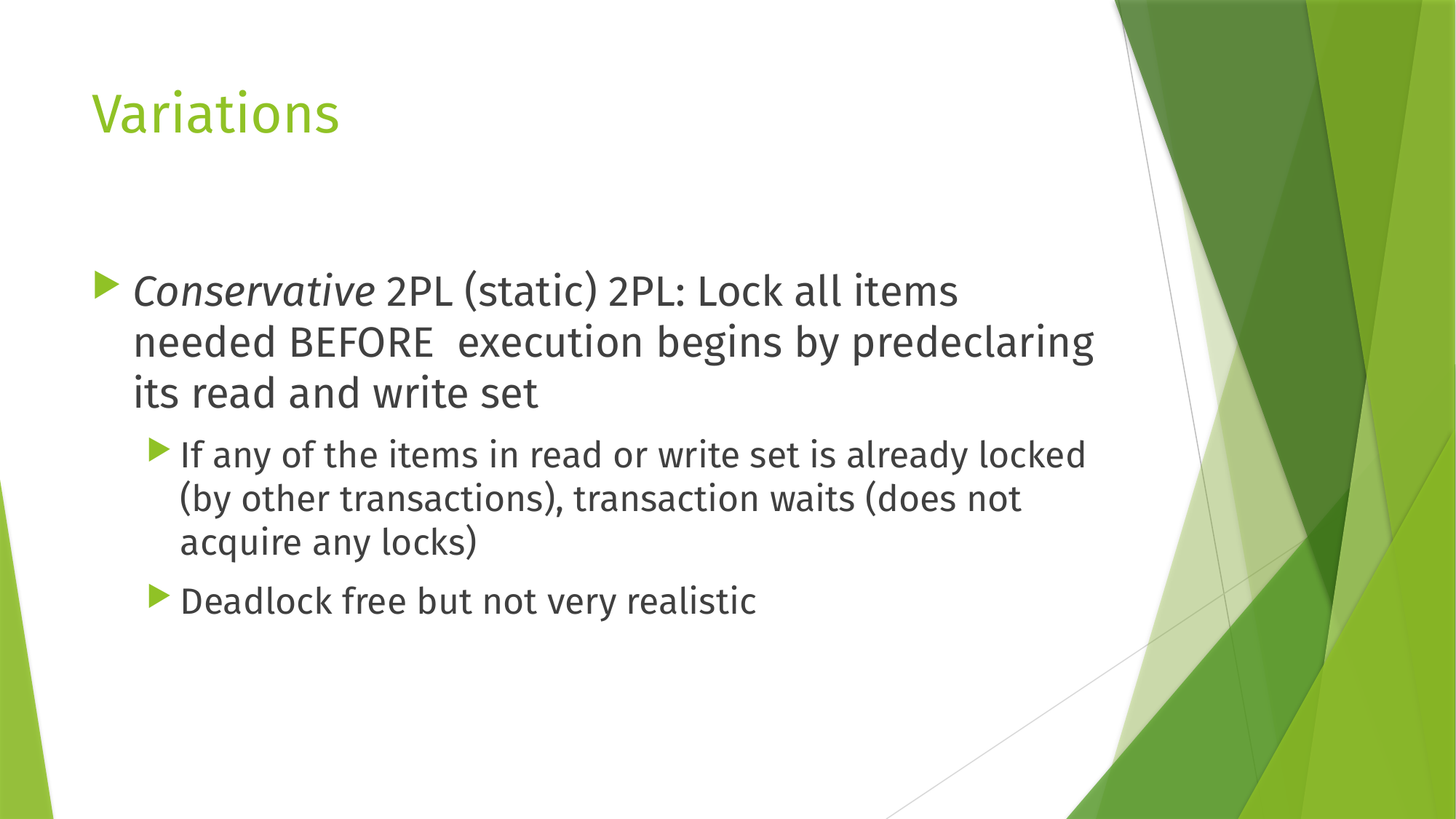

# Variations
Conservative 2PL (static) 2PL: Lock all items needed BEFORE  execution begins by predeclaring its read and write set
If any of the items in read or write set is already locked (by other transactions), transaction waits (does not acquire any locks)
Deadlock free but not very realistic